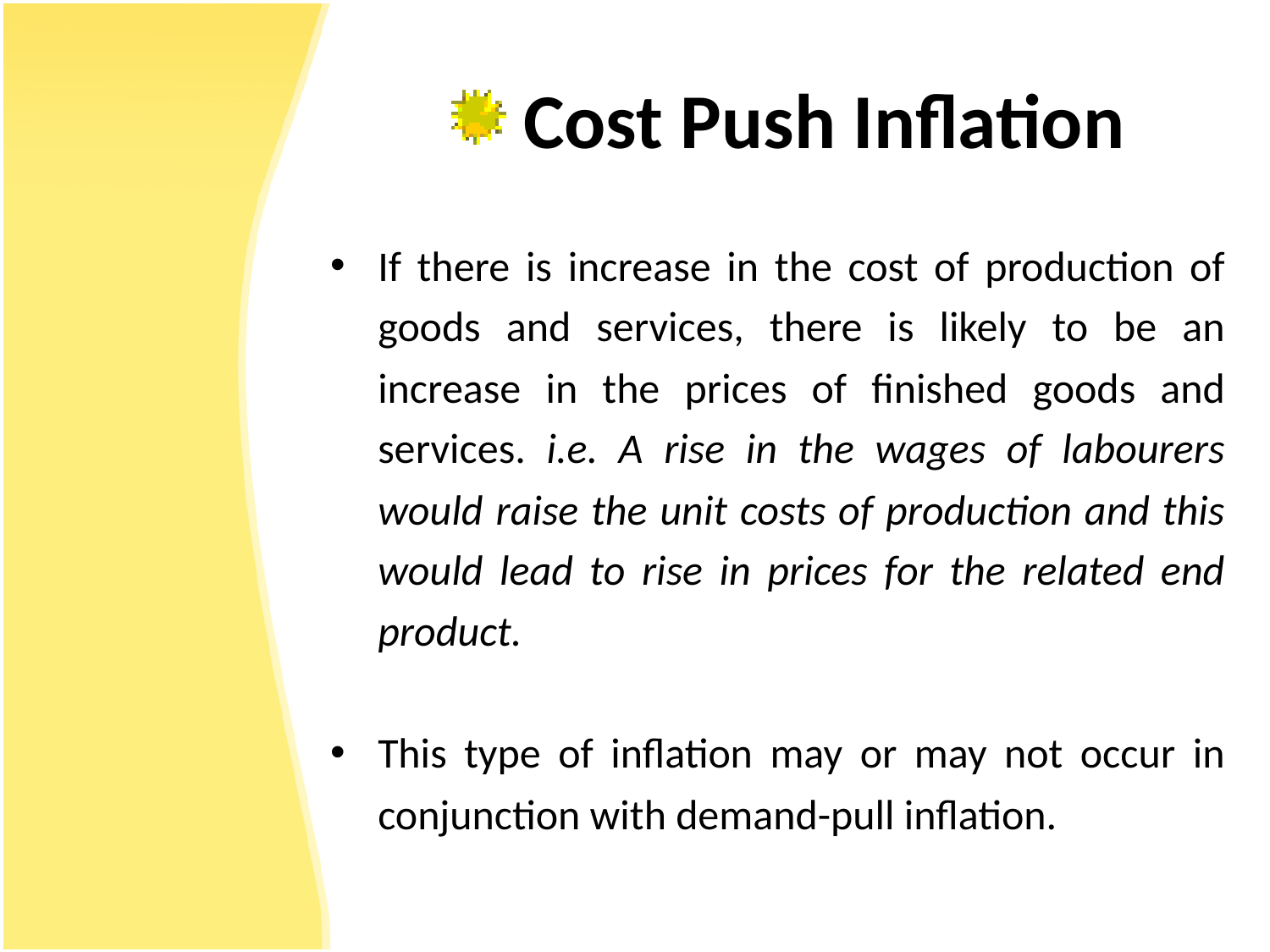

# Cost Push Inflation
If there is increase in the cost of production of goods and services, there is likely to be an increase in the prices of finished goods and services. i.e. A rise in the wages of labourers would raise the unit costs of production and this would lead to rise in prices for the related end product.

This type of inflation may or may not occur in conjunction with demand-pull inflation.